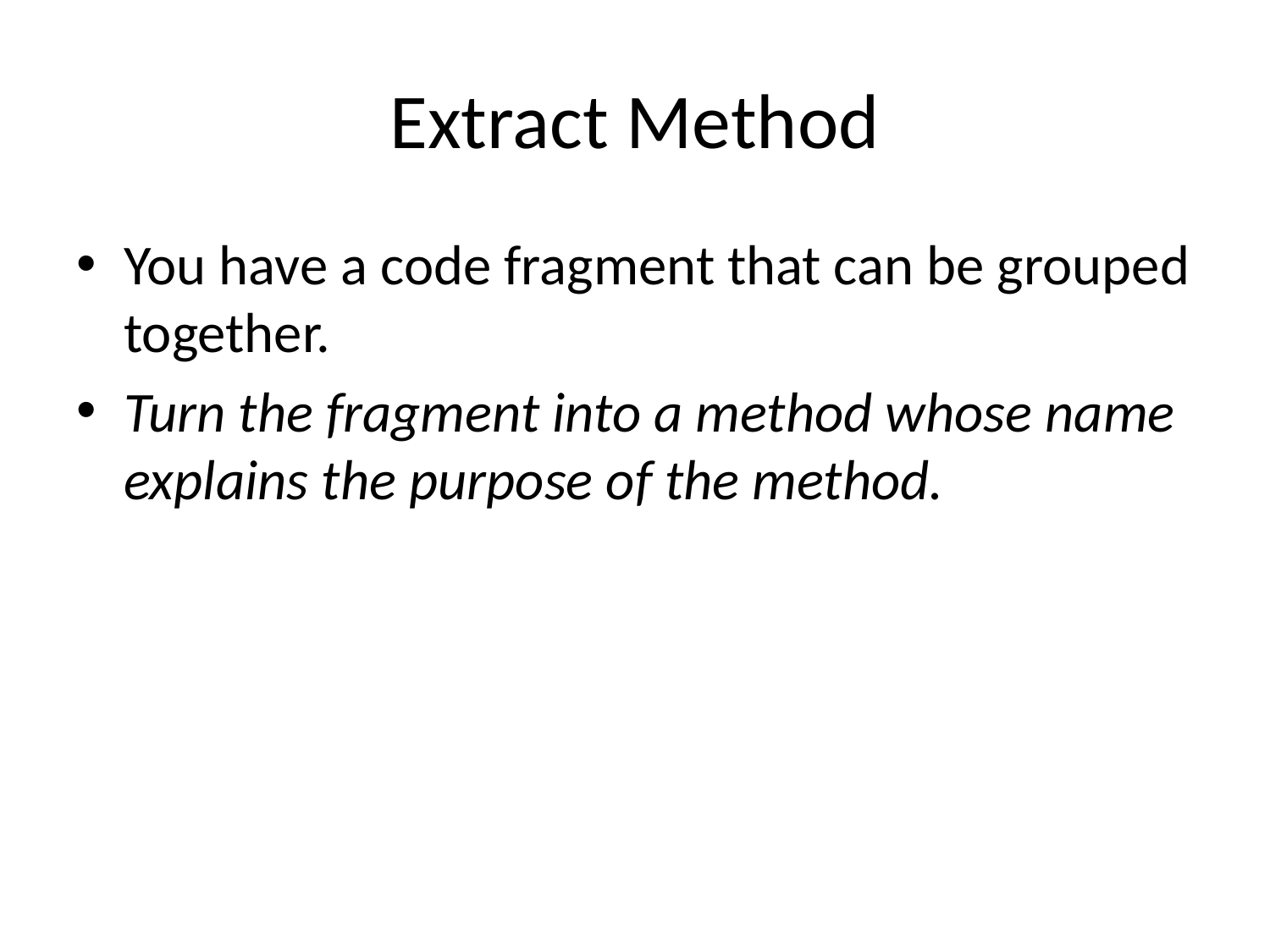

# Extract Method
You have a code fragment that can be grouped together.
Turn the fragment into a method whose name explains the purpose of the method.